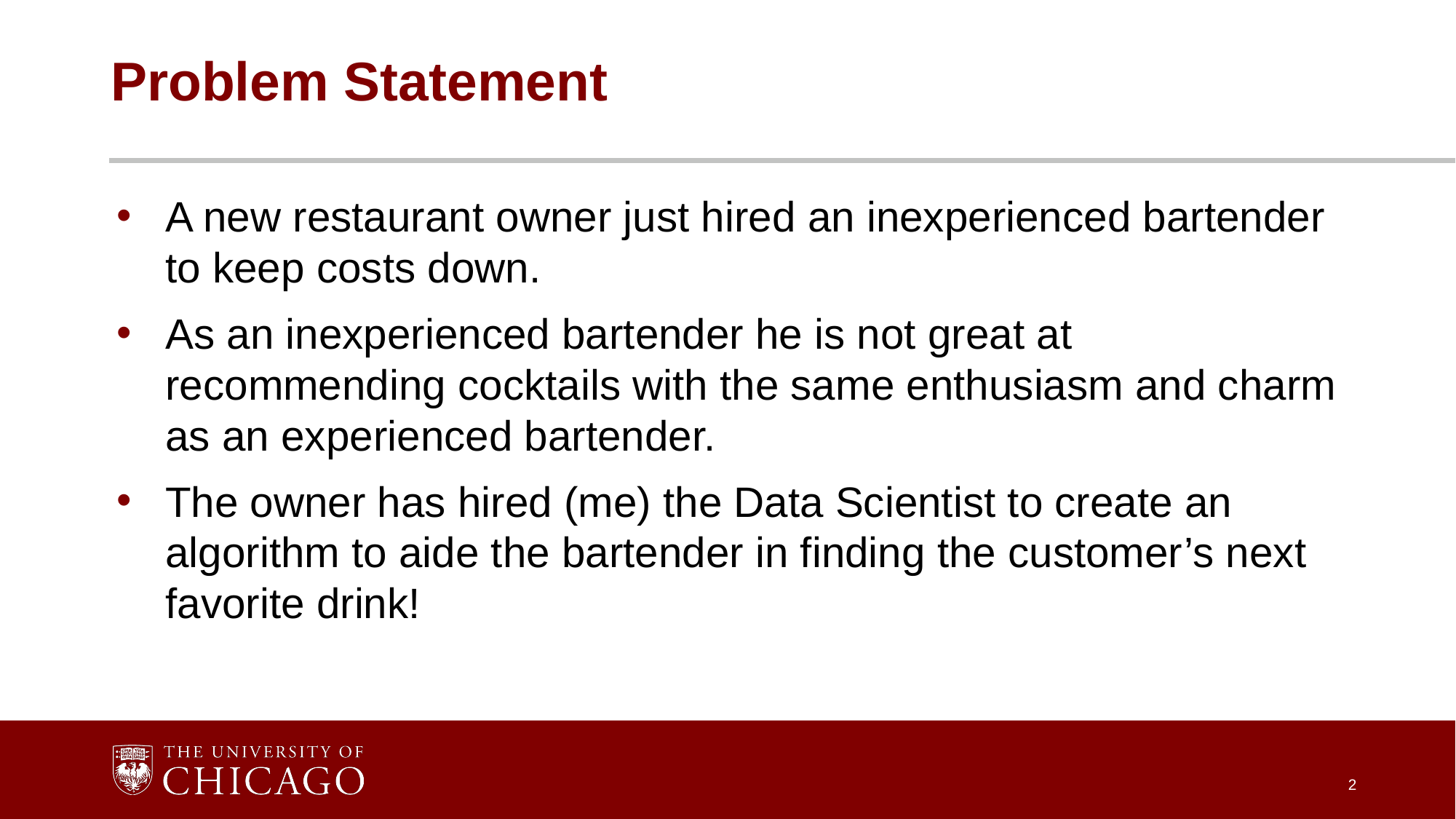

# Problem Statement
A new restaurant owner just hired an inexperienced bartender to keep costs down.
As an inexperienced bartender he is not great at recommending cocktails with the same enthusiasm and charm as an experienced bartender.
The owner has hired (me) the Data Scientist to create an algorithm to aide the bartender in finding the customer’s next favorite drink!
2